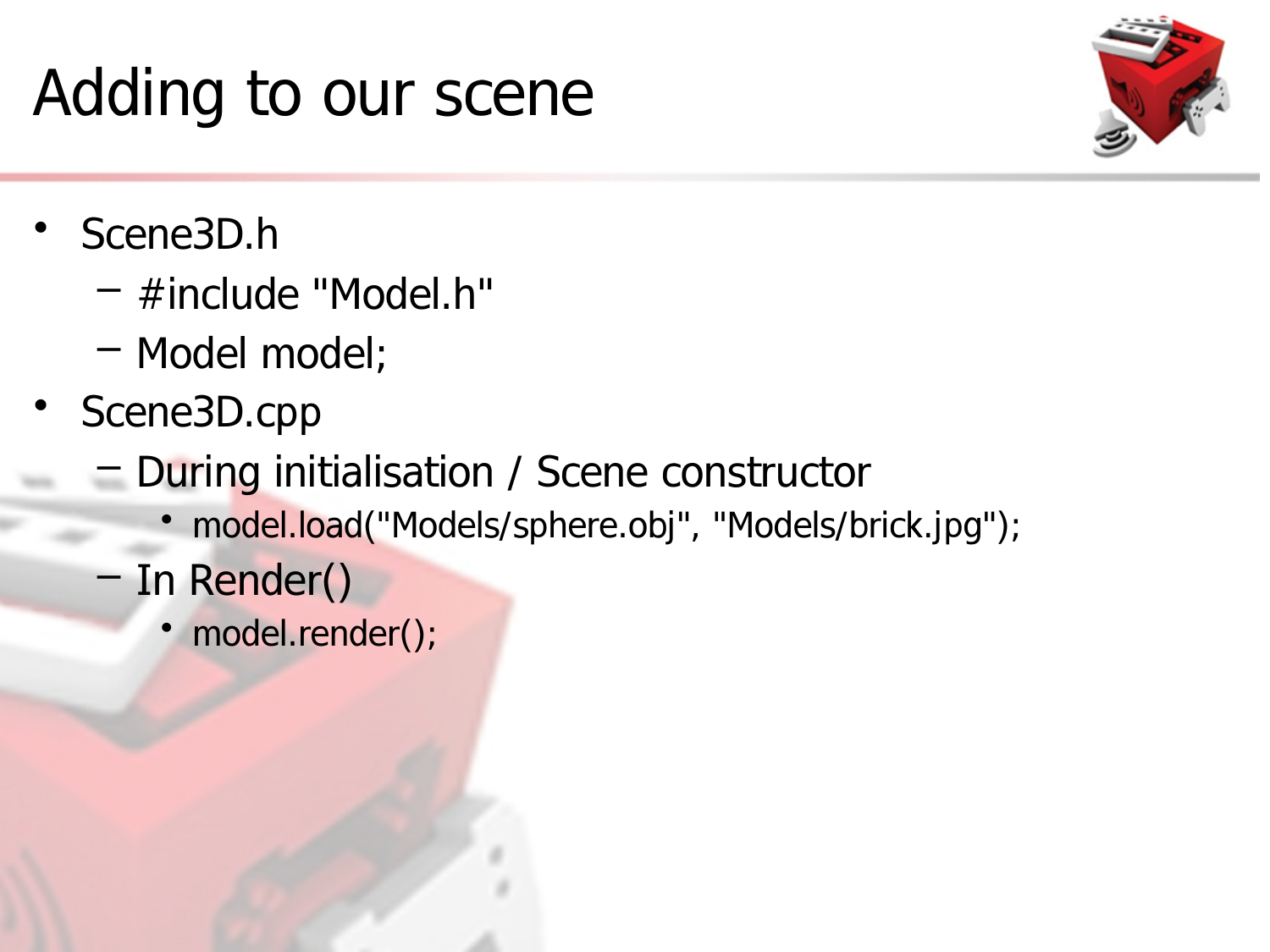

# Adding to our scene
Scene3D.h
#include "Model.h"
Model model;
Scene3D.cpp
During initialisation / Scene constructor
model.load("Models/sphere.obj", "Models/brick.jpg");
In Render()
model.render();